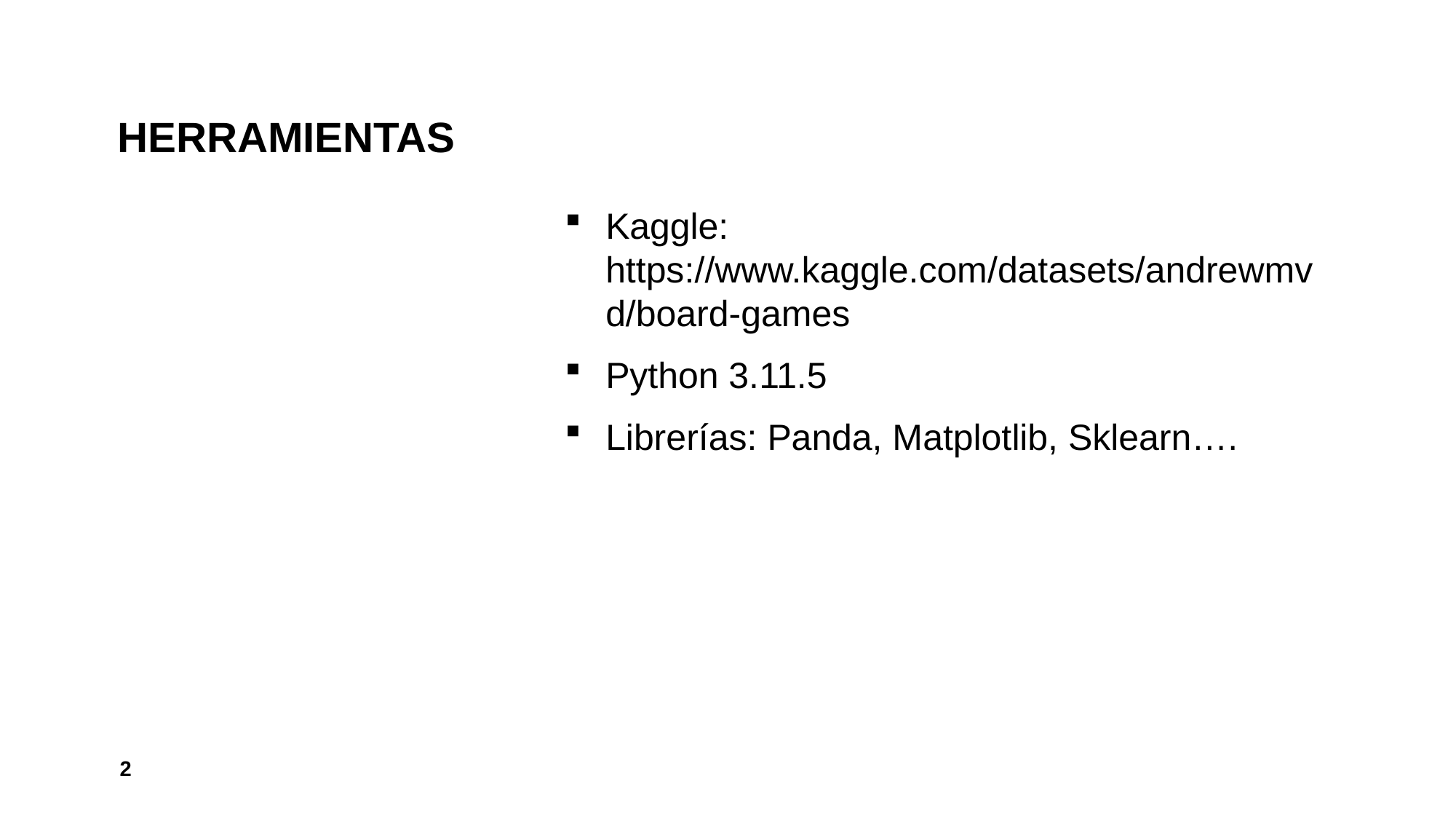

# herramientas
Kaggle: https://www.kaggle.com/datasets/andrewmvd/board-games
Python 3.11.5
Librerías: Panda, Matplotlib, Sklearn….
2